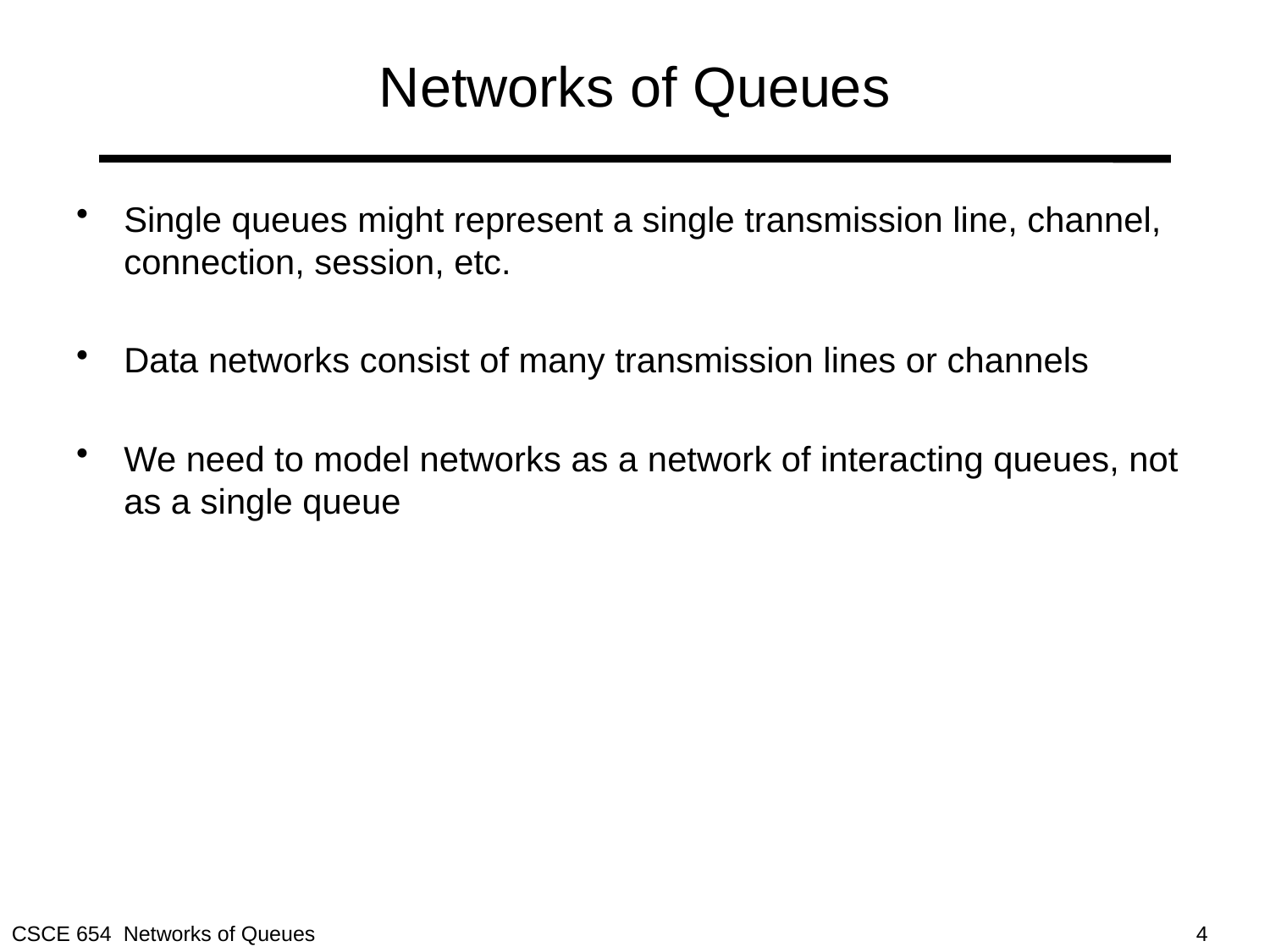

# Networks of Queues
Single queues might represent a single transmission line, channel, connection, session, etc.

Data networks consist of many transmission lines or channels

We need to model networks as a network of interacting queues, not as a single queue